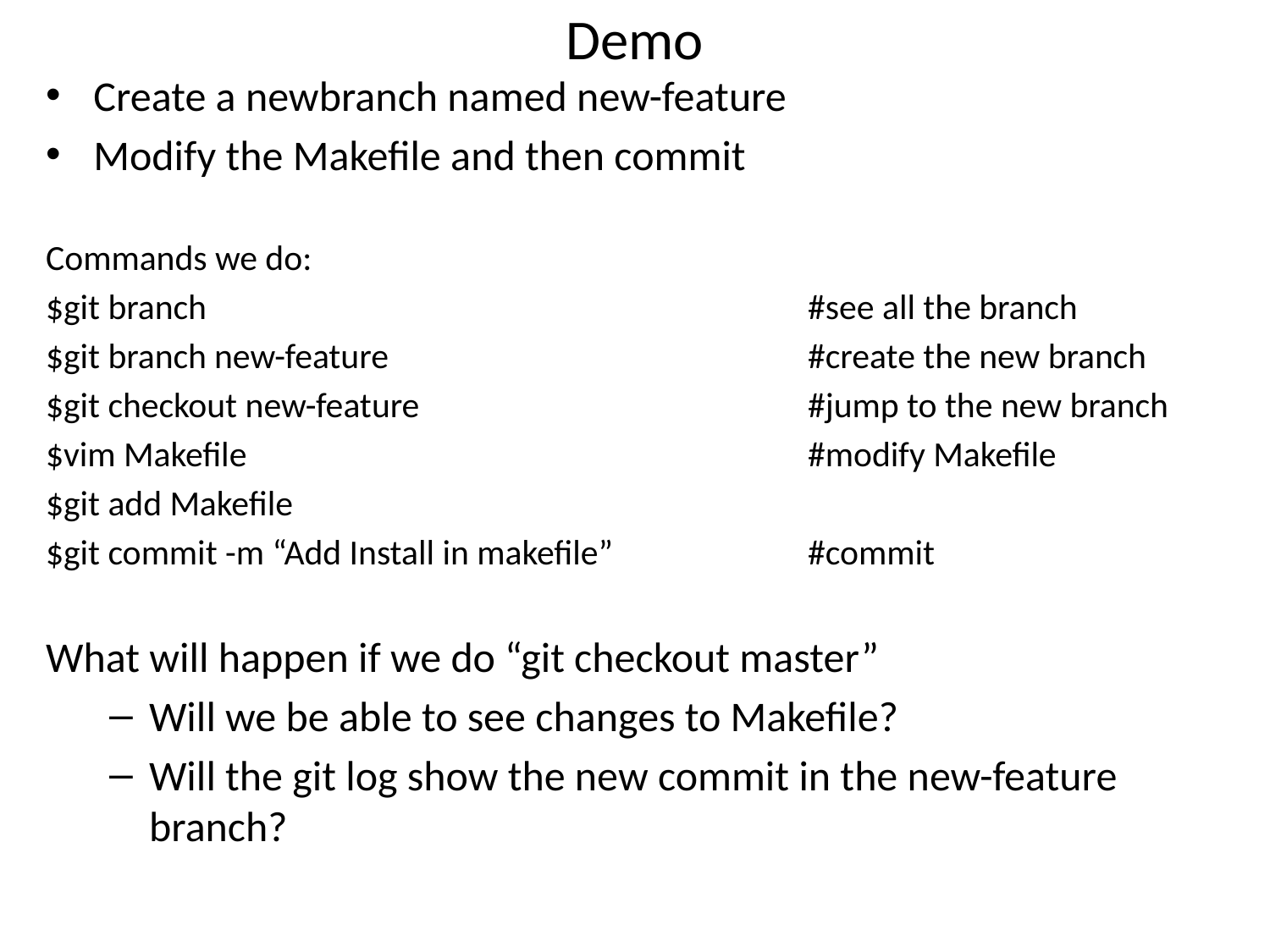

# Demo
Create a newbranch named new-feature
Modify the Makefile and then commit

Commands we do:
$git branch					#see all the branch
$git branch new-feature				#create the new branch
$git checkout new-feature 			#jump to the new branch
$vim Makefile					#modify Makefile
$git add Makefile
$git commit -m “Add Install in makefile”		#commit

What will happen if we do “git checkout master”
Will we be able to see changes to Makefile?
Will the git log show the new commit in the new-feature branch?